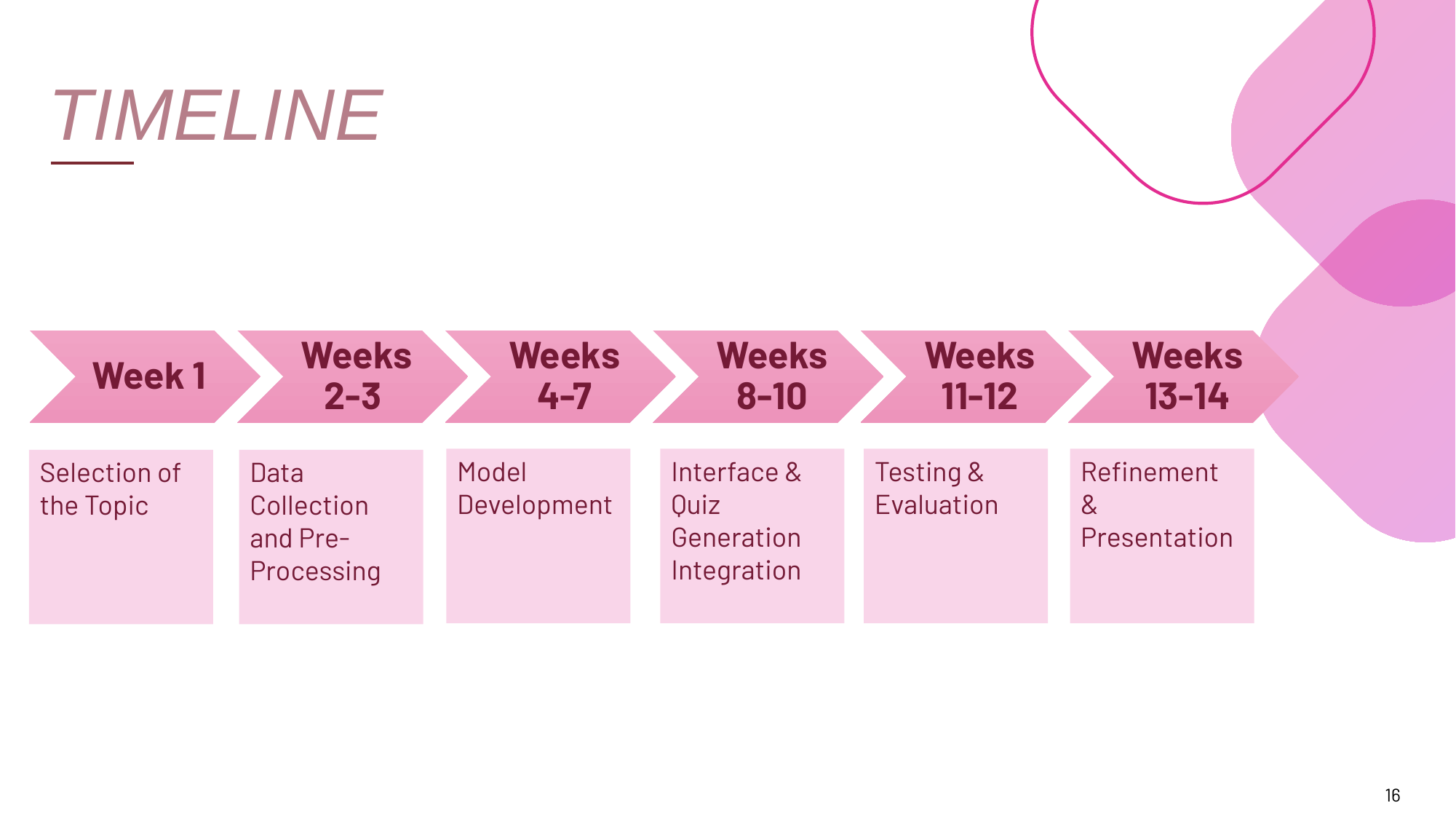

TIMELINE
Week 1
Weeks 2-3
Weeks 4-7
Weeks 8-10
Weeks 11-12
Weeks 13-14

Model Development

Interface & Quiz Generation Integration

Testing & Evaluation

Refinement
& Presentation

Selection of the Topic

Data Collection and Pre- Processing

16